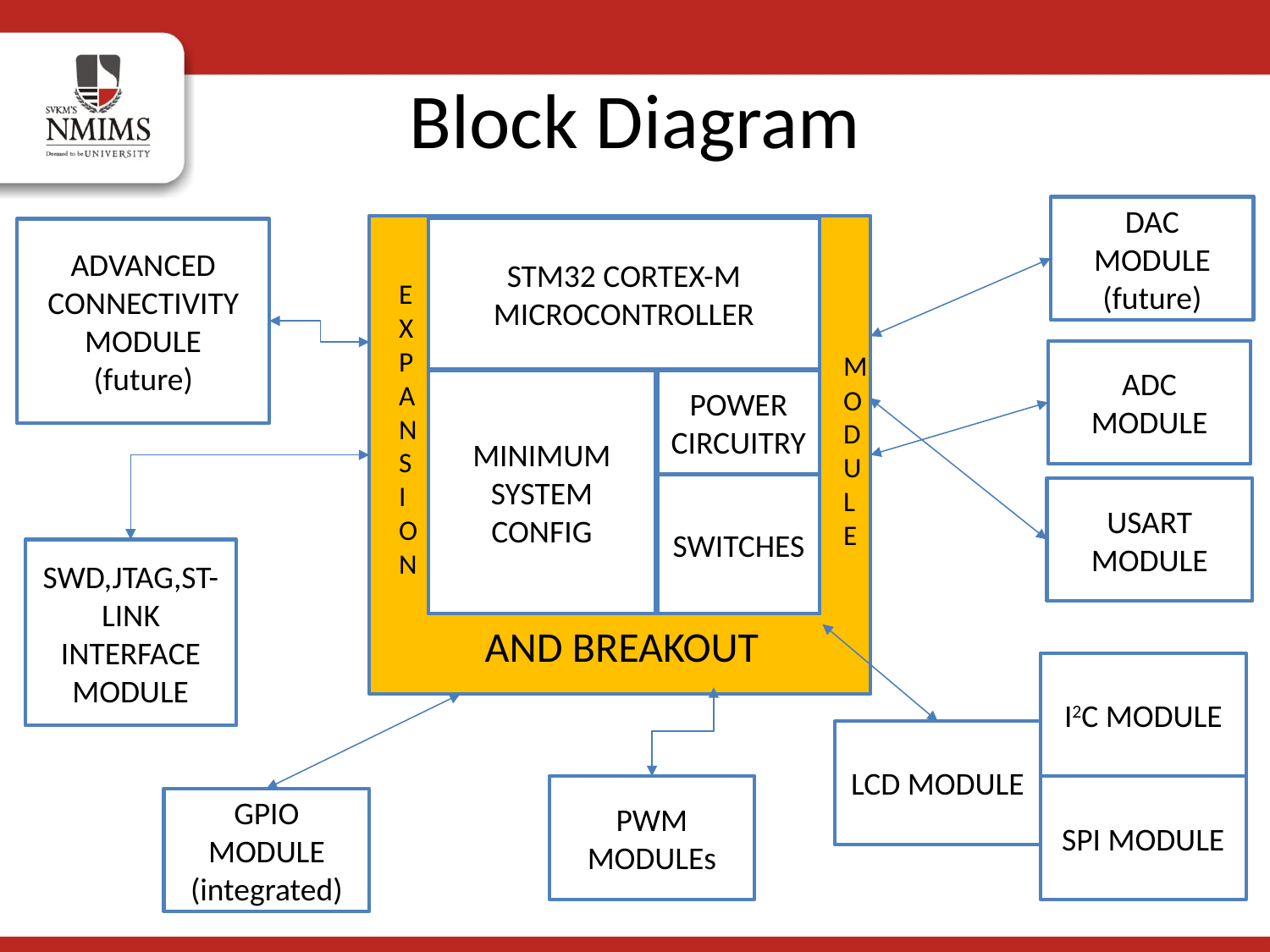

# Block Diagram
DAC MODULE
(future)

STM32 CORTEX-M
MICROCONTROLLER
ADVANCED CONNECTIVITY MODULE
(future)
ADC MODULE
MINIMUM SYSTEM CONFIG
POWER CIRCUITRY
EXPANSION
MODULE
SWITCHES
USART MODULE
SWD,JTAG,ST-LINK INTERFACE MODULE
AND BREAKOUT
I2C MODULE
LCD MODULE
PWM MODULEs
SPI MODULE
GPIO MODULE
(integrated)